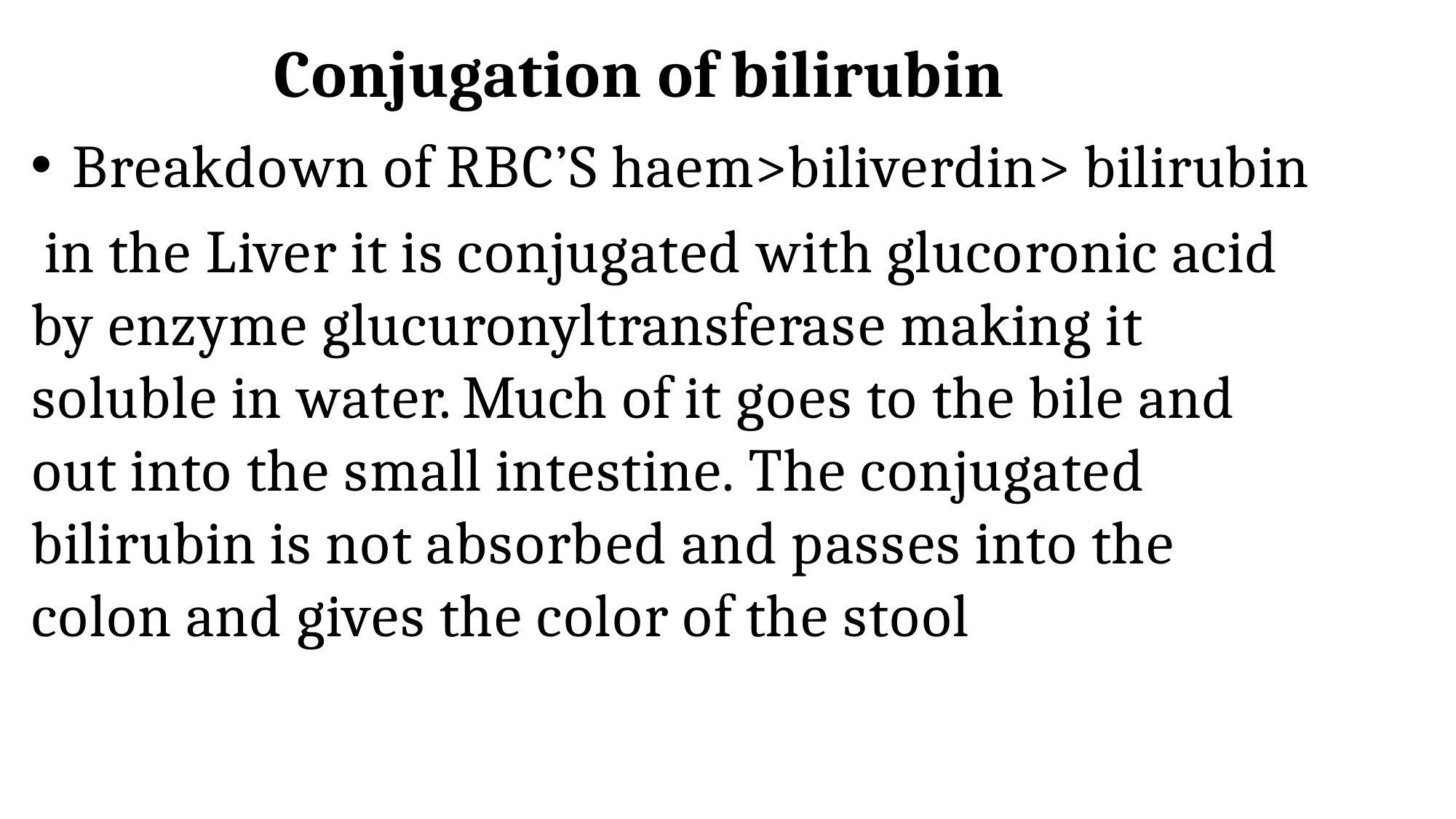

# Conjugation of bilirubin
Breakdown of RBC’S haem>biliverdin> bilirubin
 in the Liver it is conjugated with glucoronic acid by enzyme glucuronyltransferase making it soluble in water. Much of it goes to the bile and out into the small intestine. The conjugated bilirubin is not absorbed and passes into the colon and gives the color of the stool